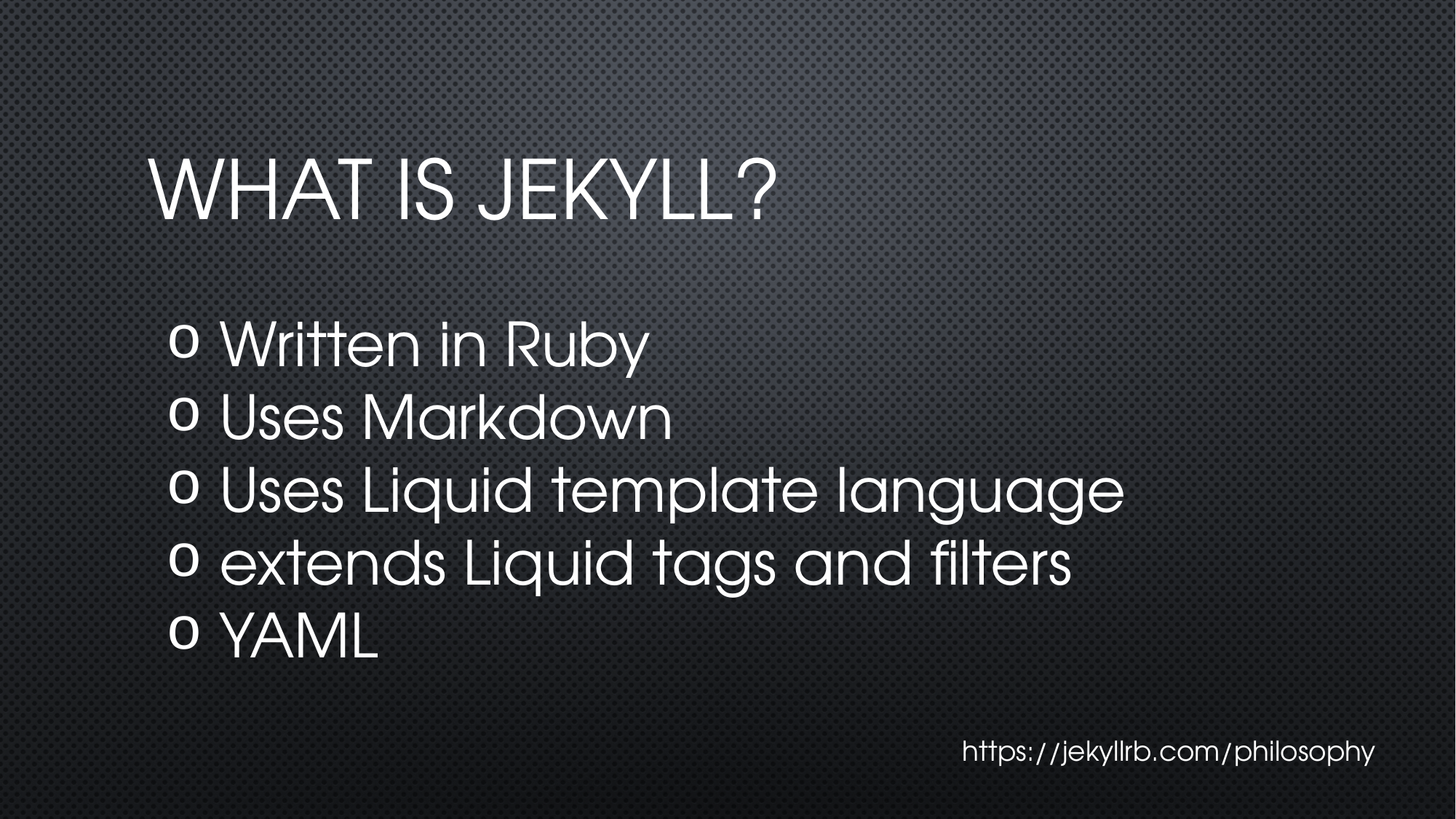

# What is jekyll?
 Written in Ruby
 Uses Markdown
 Uses Liquid template language
 extends Liquid tags and filters
 YAML
https://jekyllrb.com/philosophy